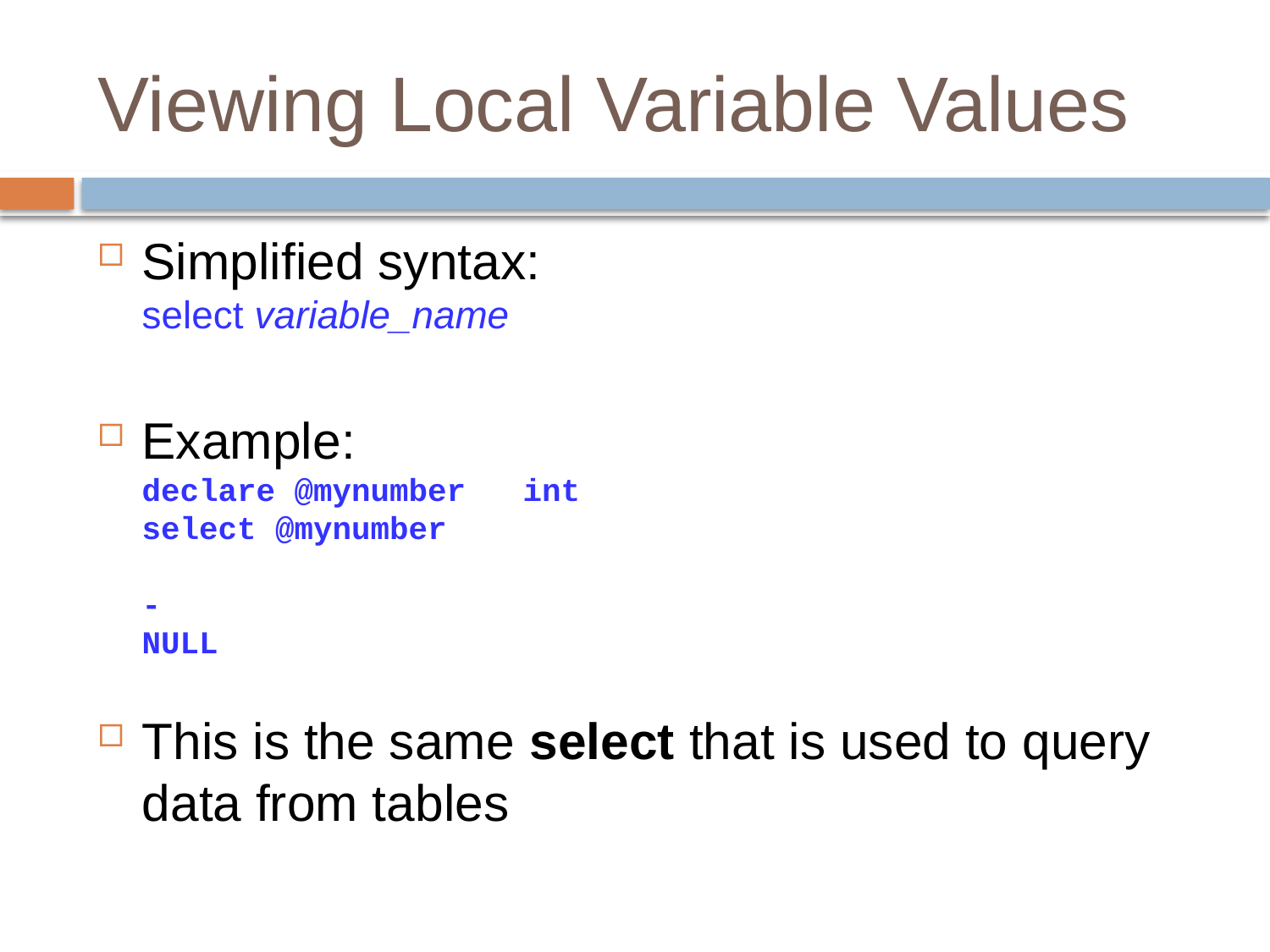

# Viewing Local Variable Values
Simplified syntax:
	select variable_name

Example:
	declare @mynumber 	int
	select @mynumber

	-
	NULL

This is the same select that is used to query data from tables